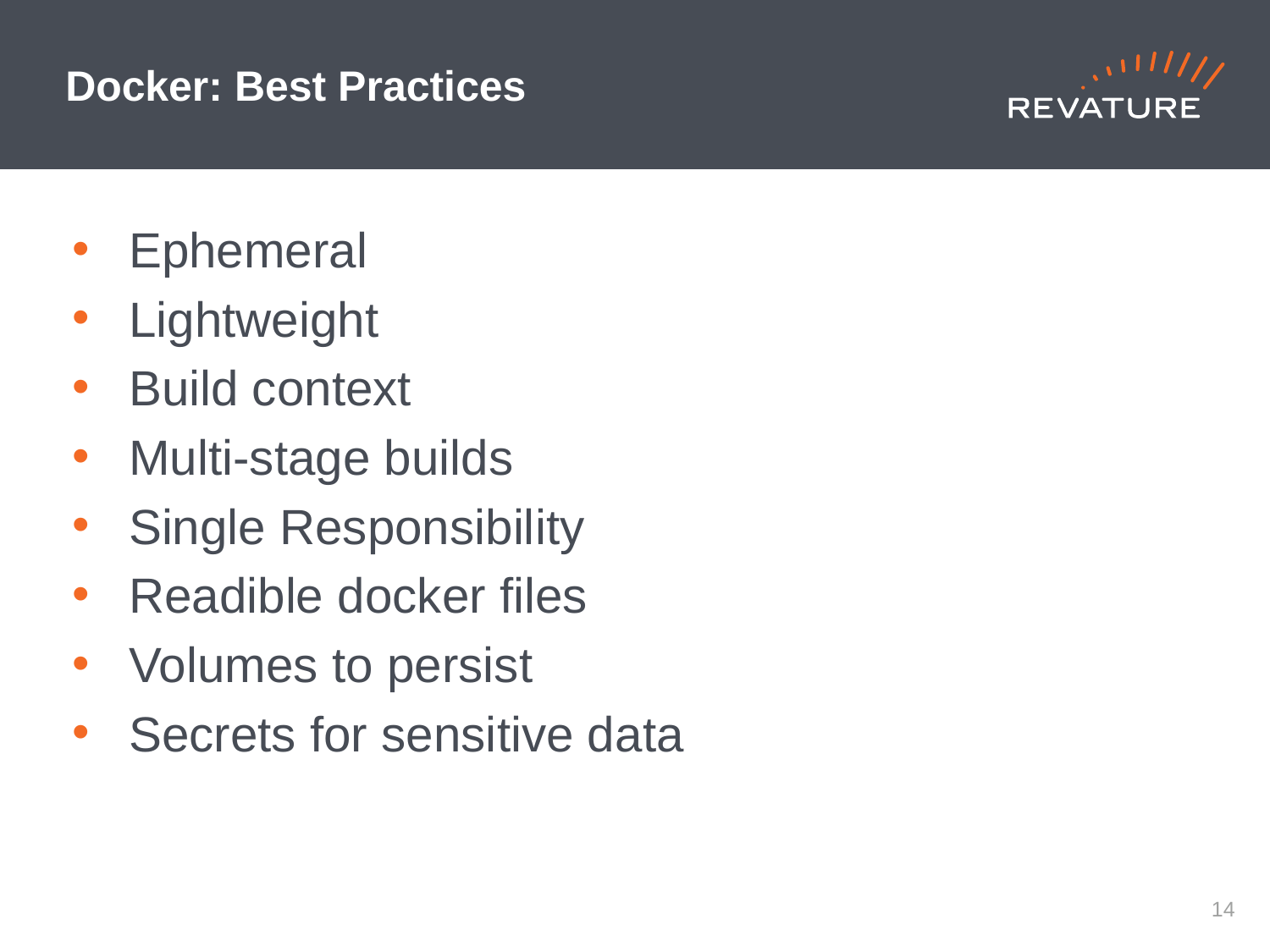

# Docker: Best Practices
Ephemeral
Lightweight
Build context
Multi-stage builds
Single Responsibility
Readible docker files
Volumes to persist
Secrets for sensitive data
14